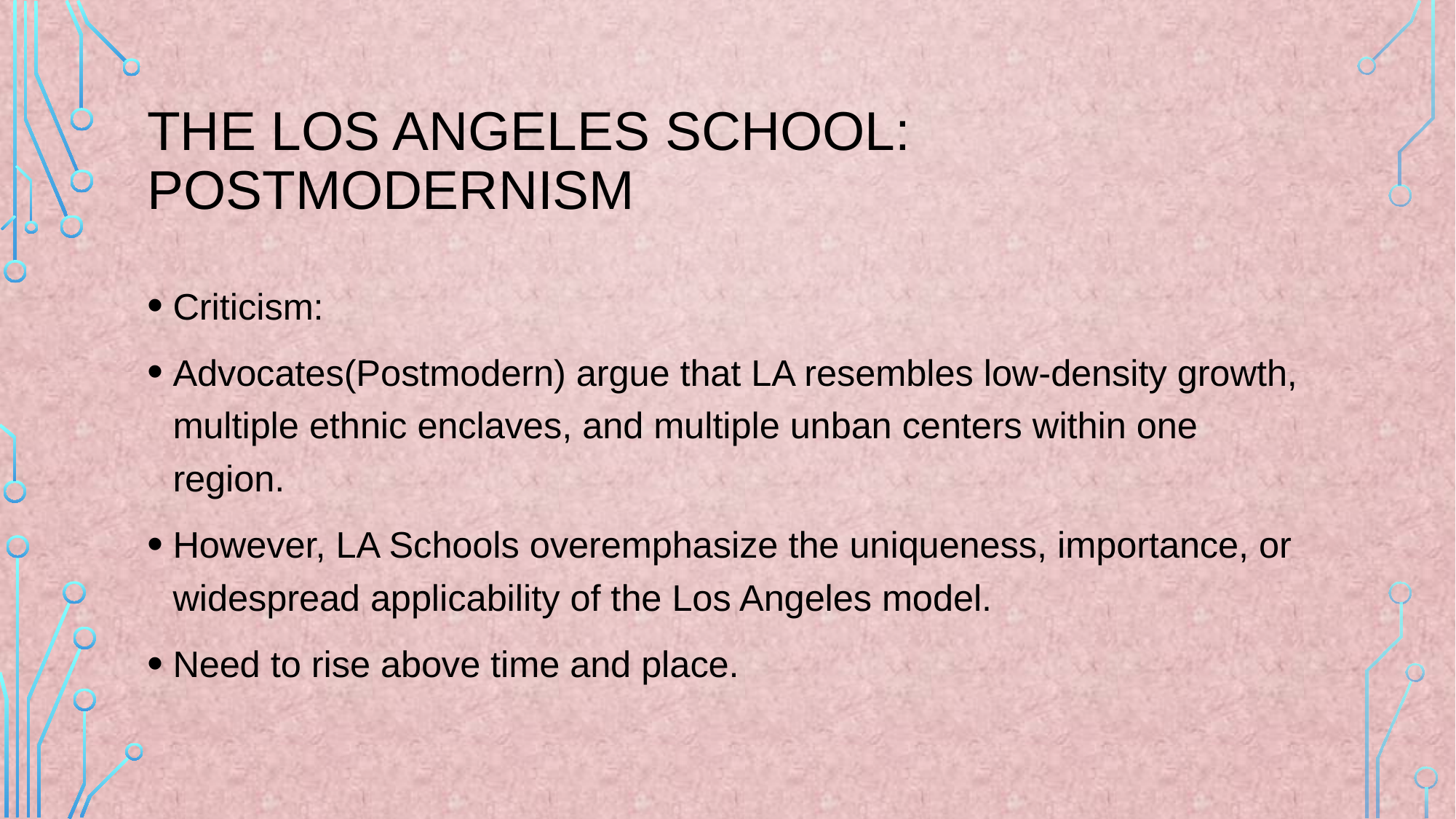

# The Los Angeles School: Postmodernism
Criticism:
Advocates(Postmodern) argue that LA resembles low-density growth, multiple ethnic enclaves, and multiple unban centers within one region.
However, LA Schools overemphasize the uniqueness, importance, or widespread applicability of the Los Angeles model.
Need to rise above time and place.